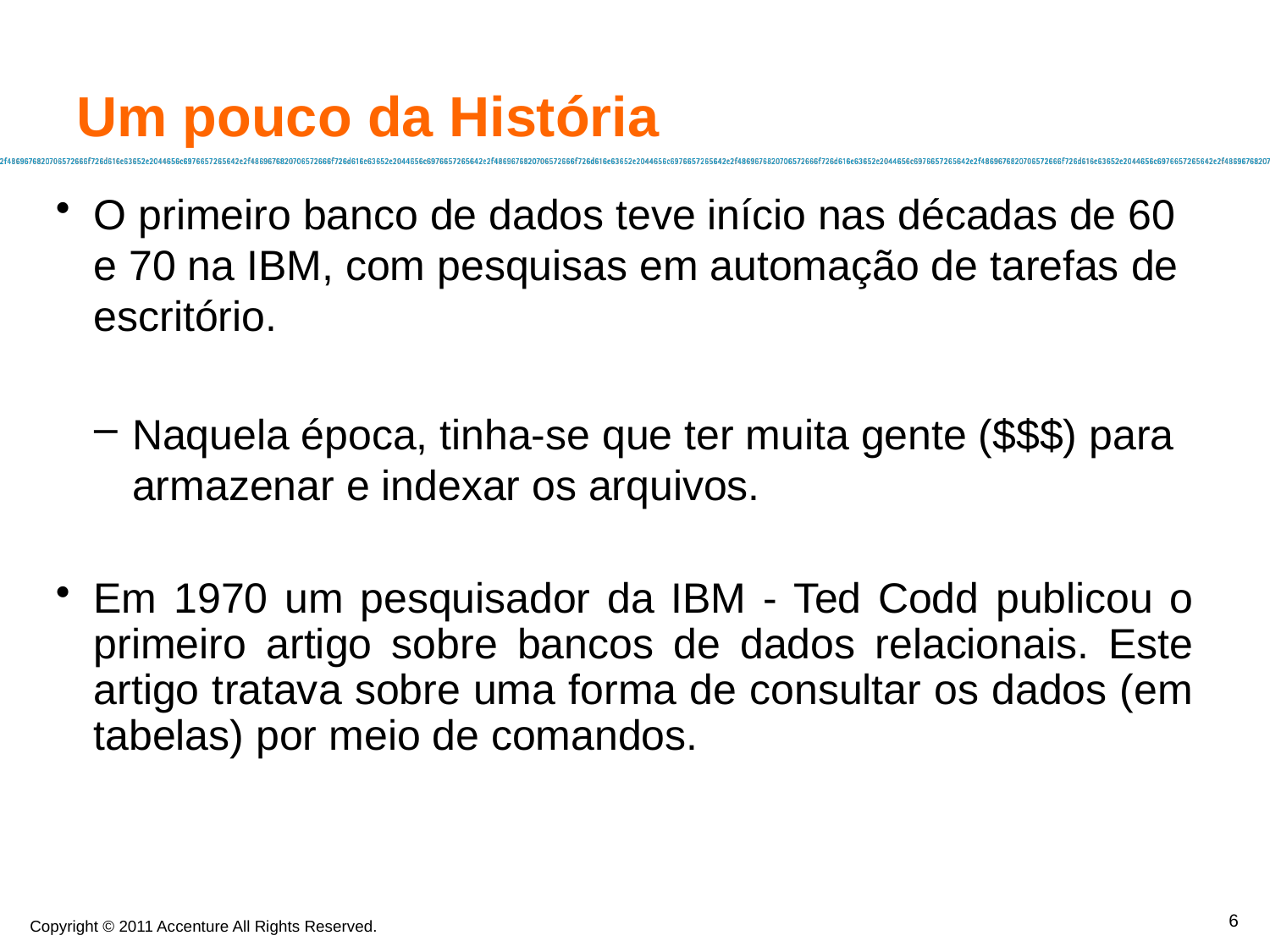

Um pouco da História
O primeiro banco de dados teve início nas décadas de 60 e 70 na IBM, com pesquisas em automação de tarefas de escritório.

Naquela época, tinha-se que ter muita gente ($$$) para armazenar e indexar os arquivos.

Em 1970 um pesquisador da IBM - Ted Codd publicou o primeiro artigo sobre bancos de dados relacionais. Este artigo tratava sobre uma forma de consultar os dados (em tabelas) por meio de comandos.

6